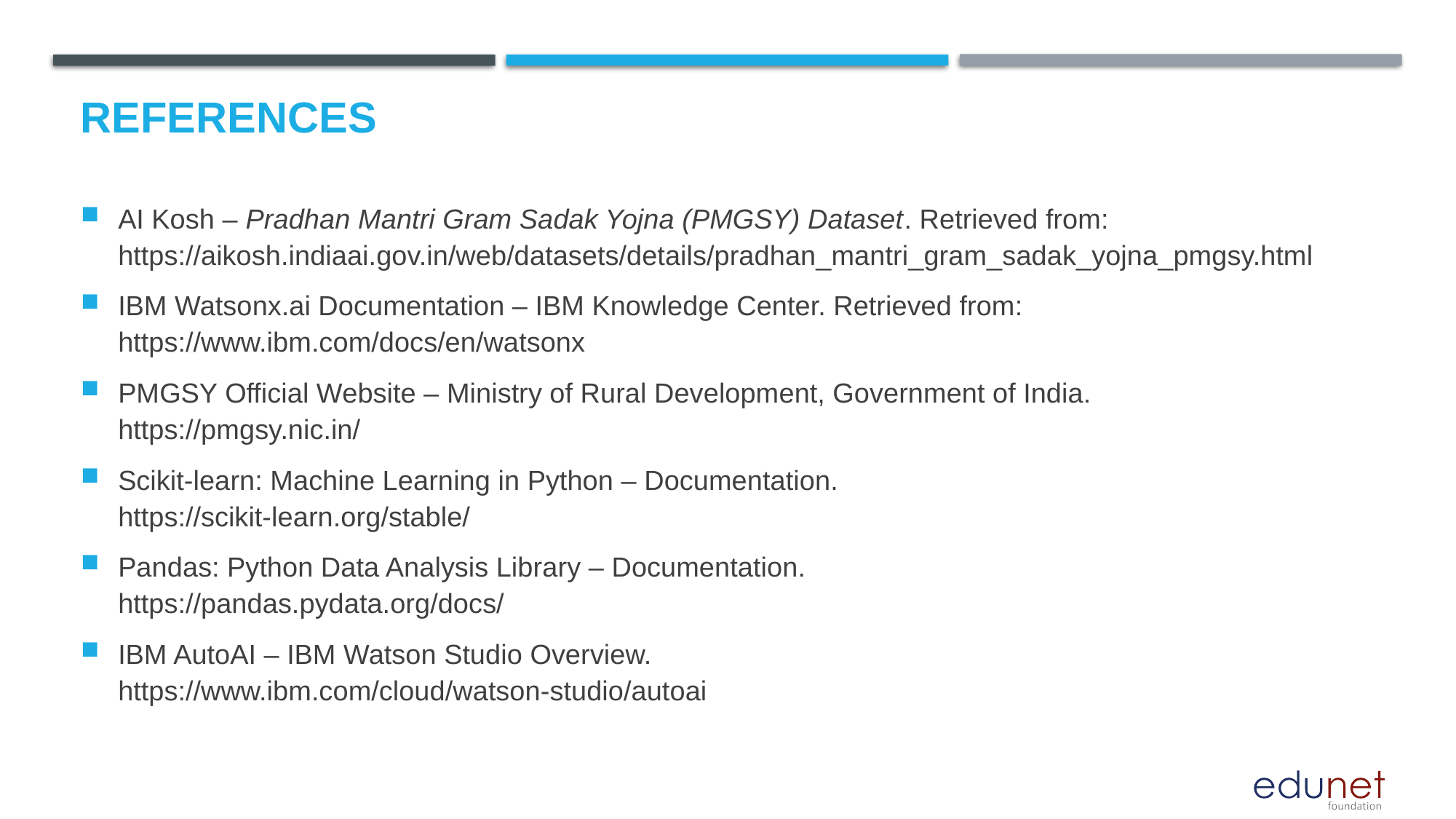

# References
AI Kosh – Pradhan Mantri Gram Sadak Yojna (PMGSY) Dataset. Retrieved from:
https://aikosh.indiaai.gov.in/web/datasets/details/pradhan_mantri_gram_sadak_yojna_pmgsy.html
IBM Watsonx.ai Documentation – IBM Knowledge Center. Retrieved from:
https://www.ibm.com/docs/en/watsonx
PMGSY Official Website – Ministry of Rural Development, Government of India.
https://pmgsy.nic.in/
Scikit-learn: Machine Learning in Python – Documentation.
https://scikit-learn.org/stable/
Pandas: Python Data Analysis Library – Documentation.
https://pandas.pydata.org/docs/
IBM AutoAI – IBM Watson Studio Overview.
https://www.ibm.com/cloud/watson-studio/autoai